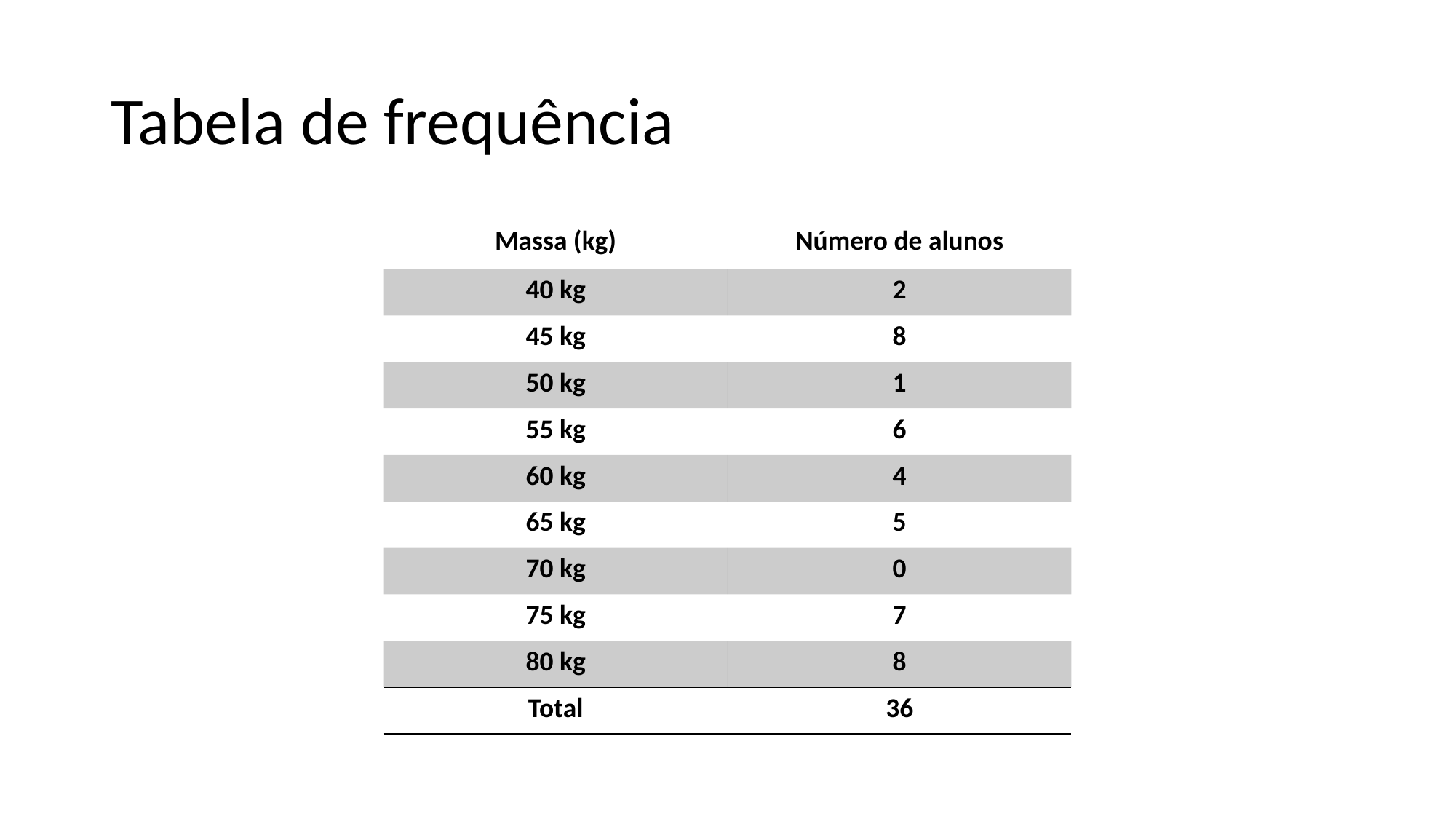

# Tabela de frequência
| Massa (kg) | Número de alunos |
| --- | --- |
| 40 kg | 2 |
| 45 kg | 8 |
| 50 kg | 1 |
| 55 kg | 6 |
| 60 kg | 4 |
| 65 kg | 5 |
| 70 kg | 0 |
| 75 kg | 7 |
| 80 kg | 8 |
| Total | 36 |